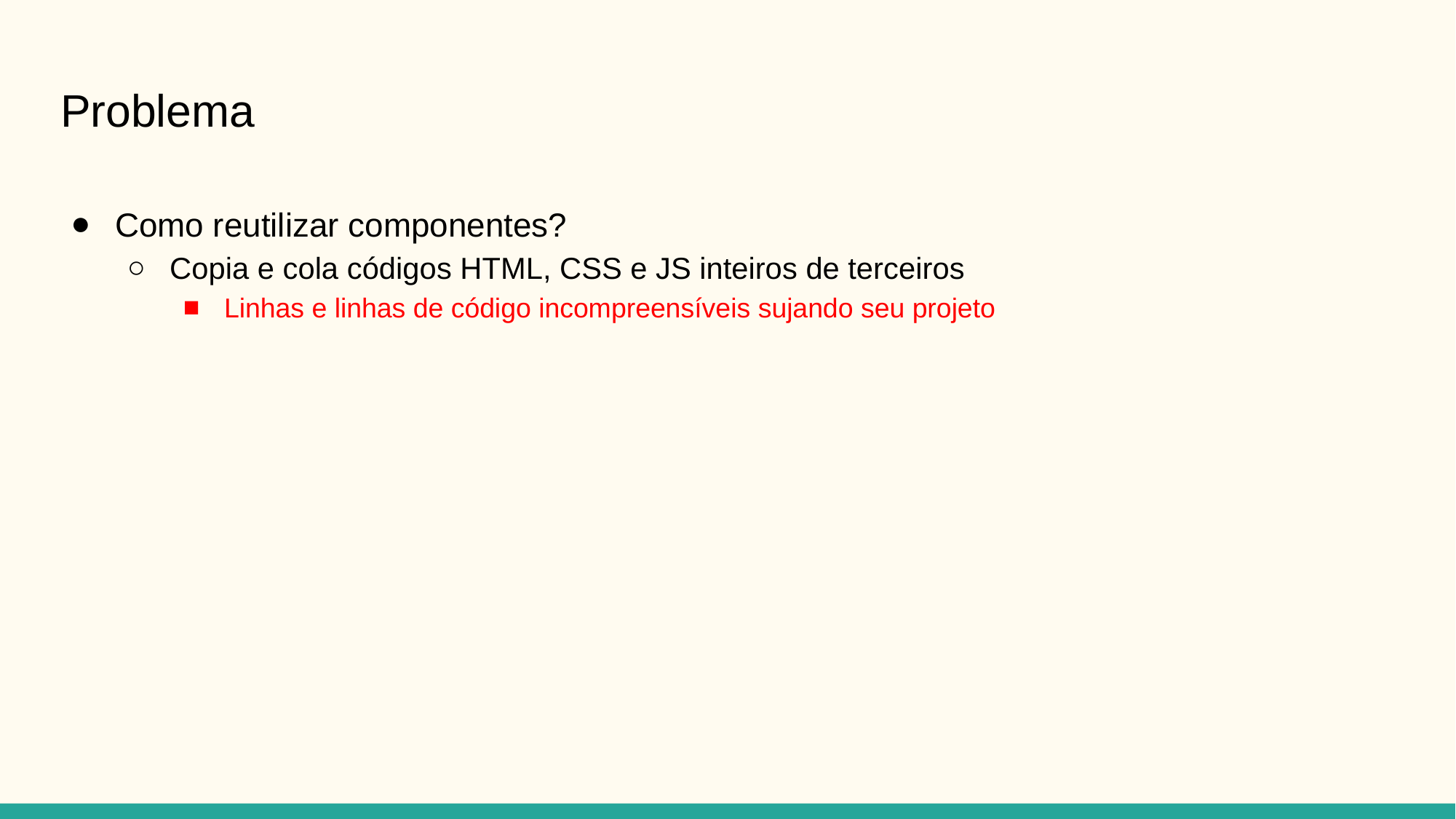

# Problema
Como reutilizar componentes?
Copia e cola códigos HTML, CSS e JS inteiros de terceiros
Linhas e linhas de código incompreensíveis sujando seu projeto